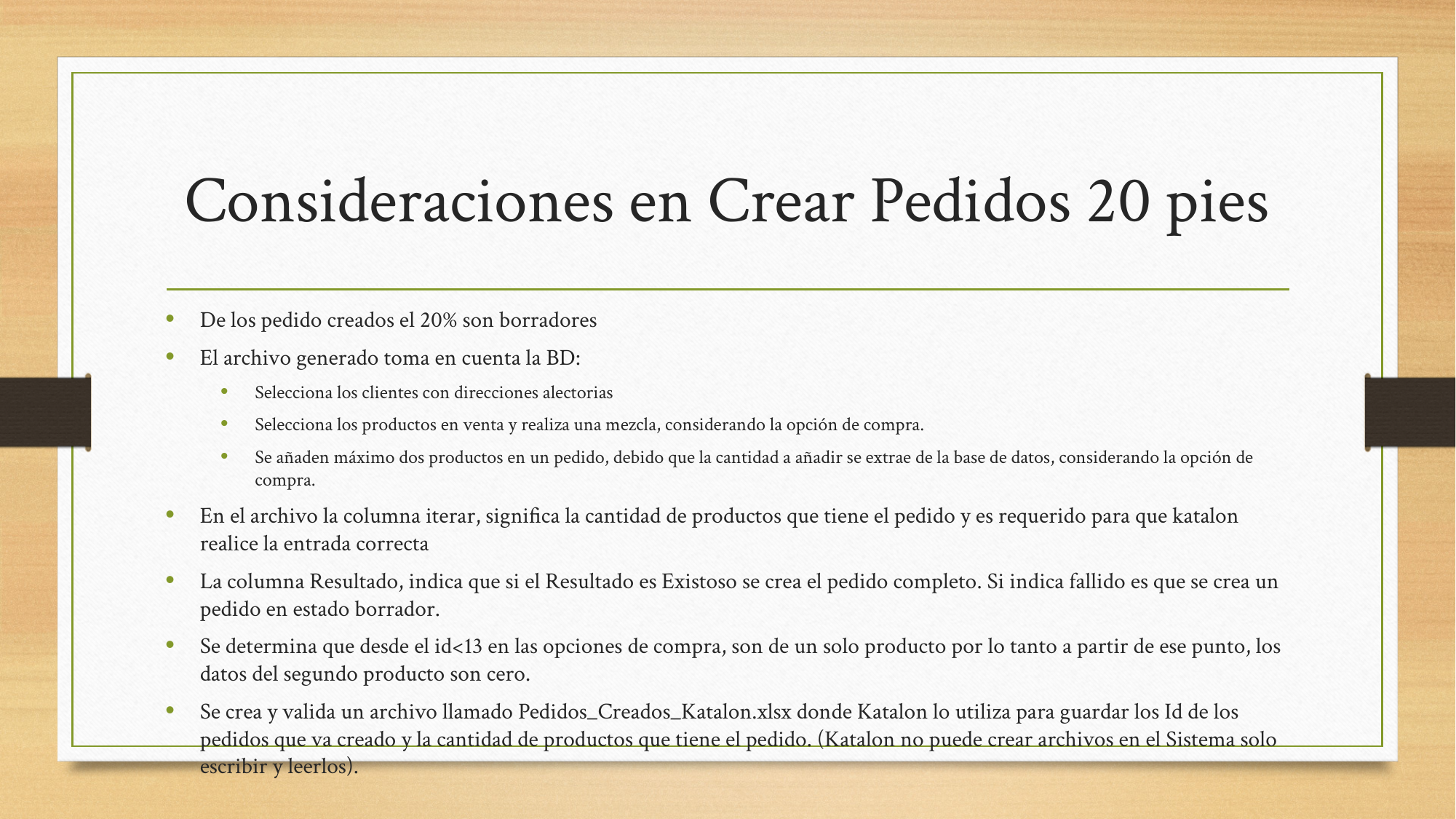

# Consideraciones en Crear Pedidos 20 pies
De los pedido creados el 20% son borradores
El archivo generado toma en cuenta la BD:
Selecciona los clientes con direcciones alectorias
Selecciona los productos en venta y realiza una mezcla, considerando la opción de compra.
Se añaden máximo dos productos en un pedido, debido que la cantidad a añadir se extrae de la base de datos, considerando la opción de compra.
En el archivo la columna iterar, significa la cantidad de productos que tiene el pedido y es requerido para que katalon realice la entrada correcta
La columna Resultado, indica que si el Resultado es Existoso se crea el pedido completo. Si indica fallido es que se crea un pedido en estado borrador.
Se determina que desde el id<13 en las opciones de compra, son de un solo producto por lo tanto a partir de ese punto, los datos del segundo producto son cero.
Se crea y valida un archivo llamado Pedidos_Creados_Katalon.xlsx donde Katalon lo utiliza para guardar los Id de los pedidos que va creado y la cantidad de productos que tiene el pedido. (Katalon no puede crear archivos en el Sistema solo escribir y leerlos).